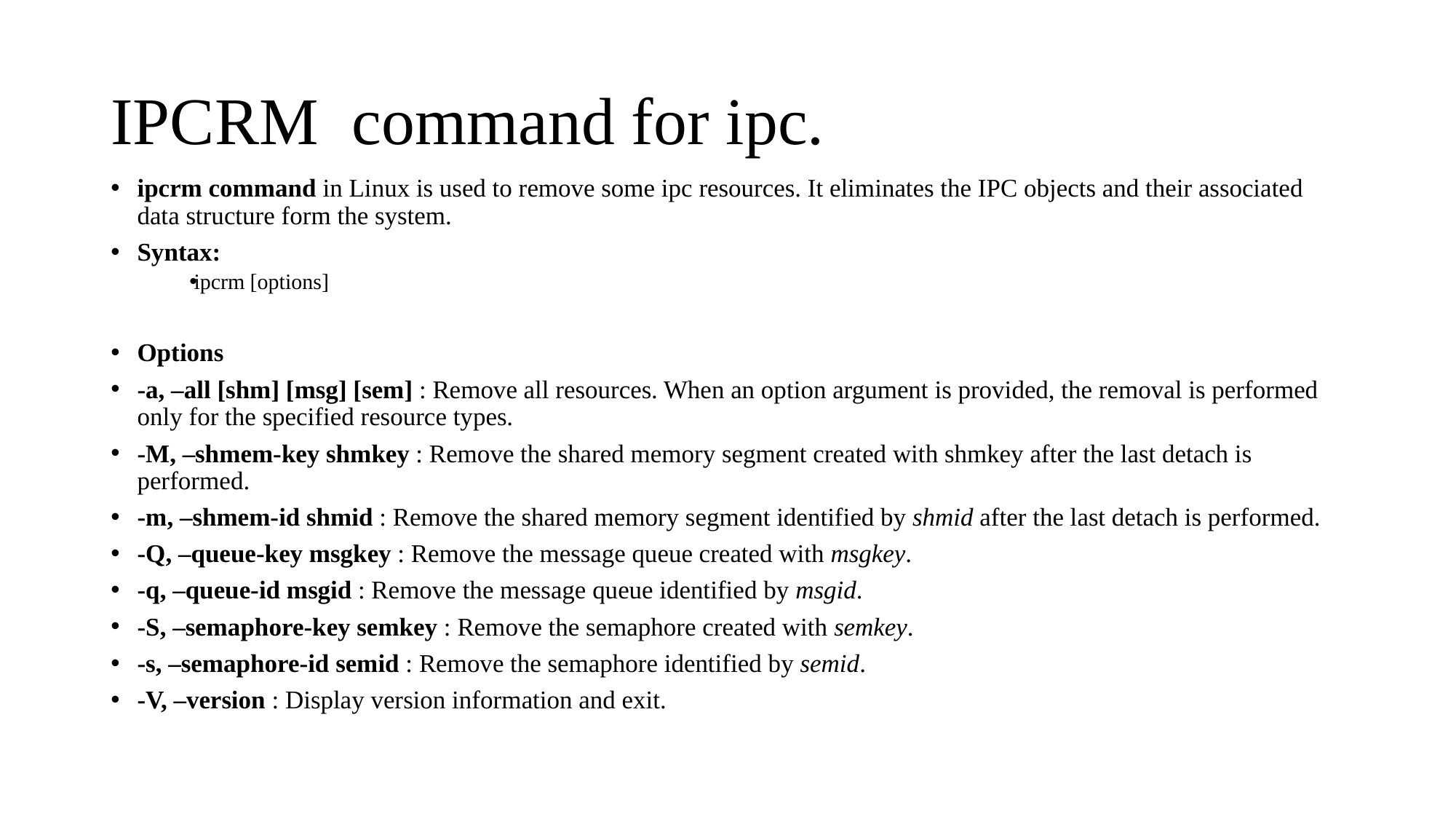

# IPCRM  command for ipc.
ipcrm command in Linux is used to remove some ipc resources. It eliminates the IPC objects and their associated data structure form the system.
Syntax:
ipcrm [options]

Options
-a, –all [shm] [msg] [sem] : Remove all resources. When an option argument is provided, the removal is performed only for the specified resource types.
-M, –shmem-key shmkey : Remove the shared memory segment created with shmkey after the last detach is performed.
-m, –shmem-id shmid : Remove the shared memory segment identified by shmid after the last detach is performed.
-Q, –queue-key msgkey : Remove the message queue created with msgkey.
-q, –queue-id msgid : Remove the message queue identified by msgid.
-S, –semaphore-key semkey : Remove the semaphore created with semkey.
-s, –semaphore-id semid : Remove the semaphore identified by semid.
-V, –version : Display version information and exit.